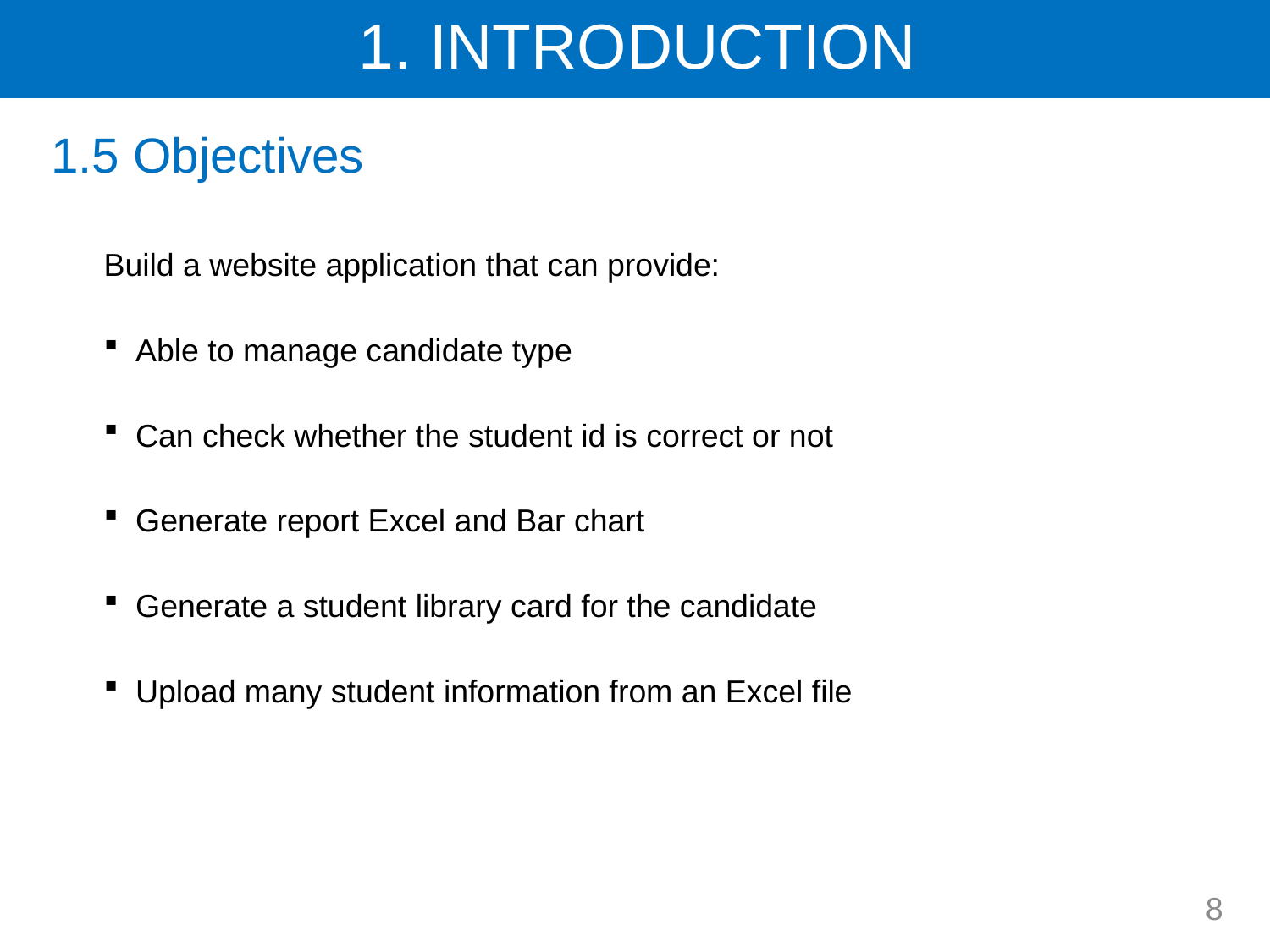

1. INTRODUCTION
1.5 Objectives
Build a website application that can provide:
Able to manage candidate type
Can check whether the student id is correct or not
Generate report Excel and Bar chart
Generate a student library card for the candidate
Upload many student information from an Excel file
8